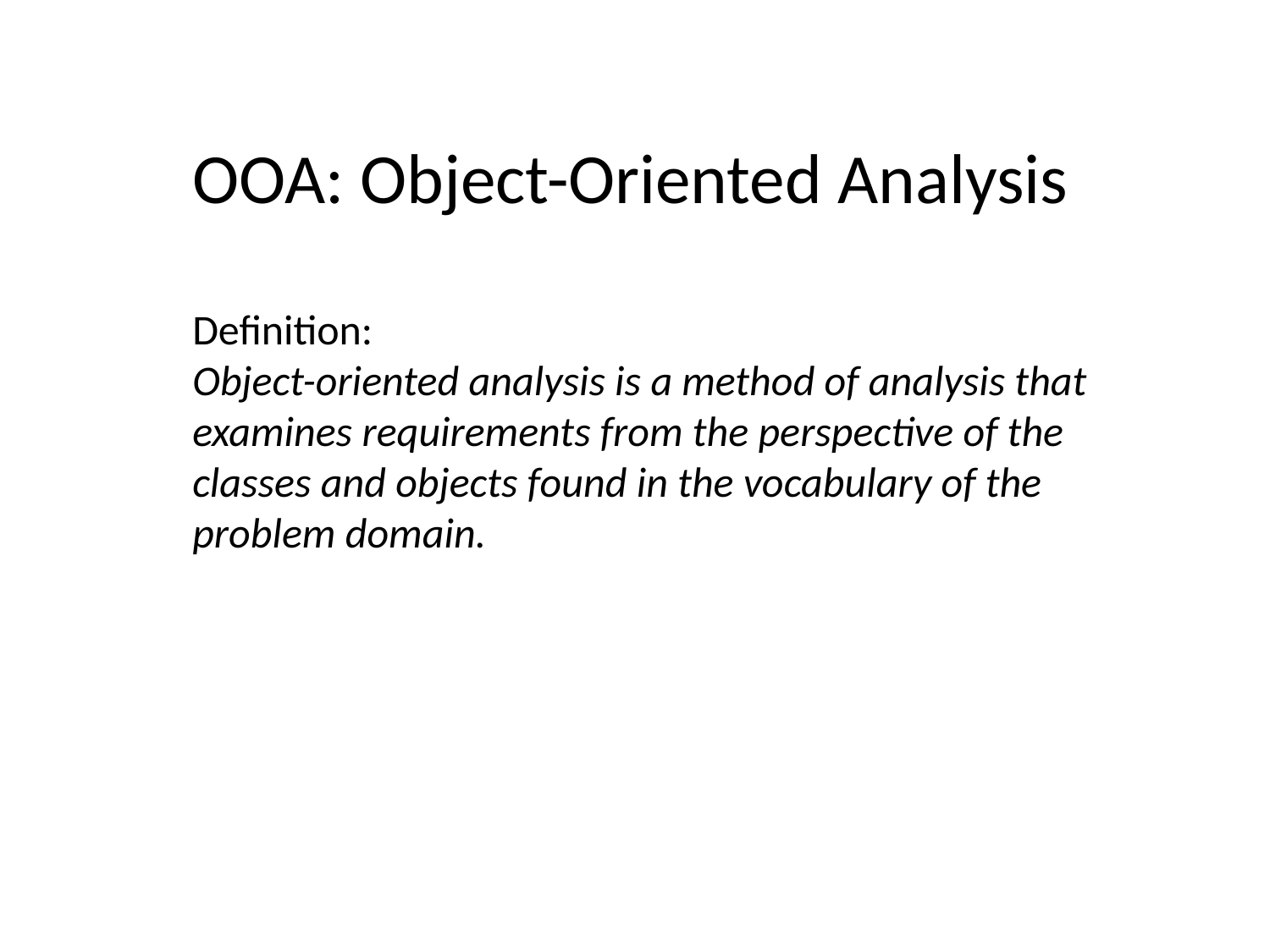

OOA: Object-Oriented Analysis

Definition:
Object-oriented analysis is a method of analysis that
examines requirements from the perspective of the
classes and objects found in the vocabulary of the
problem domain.